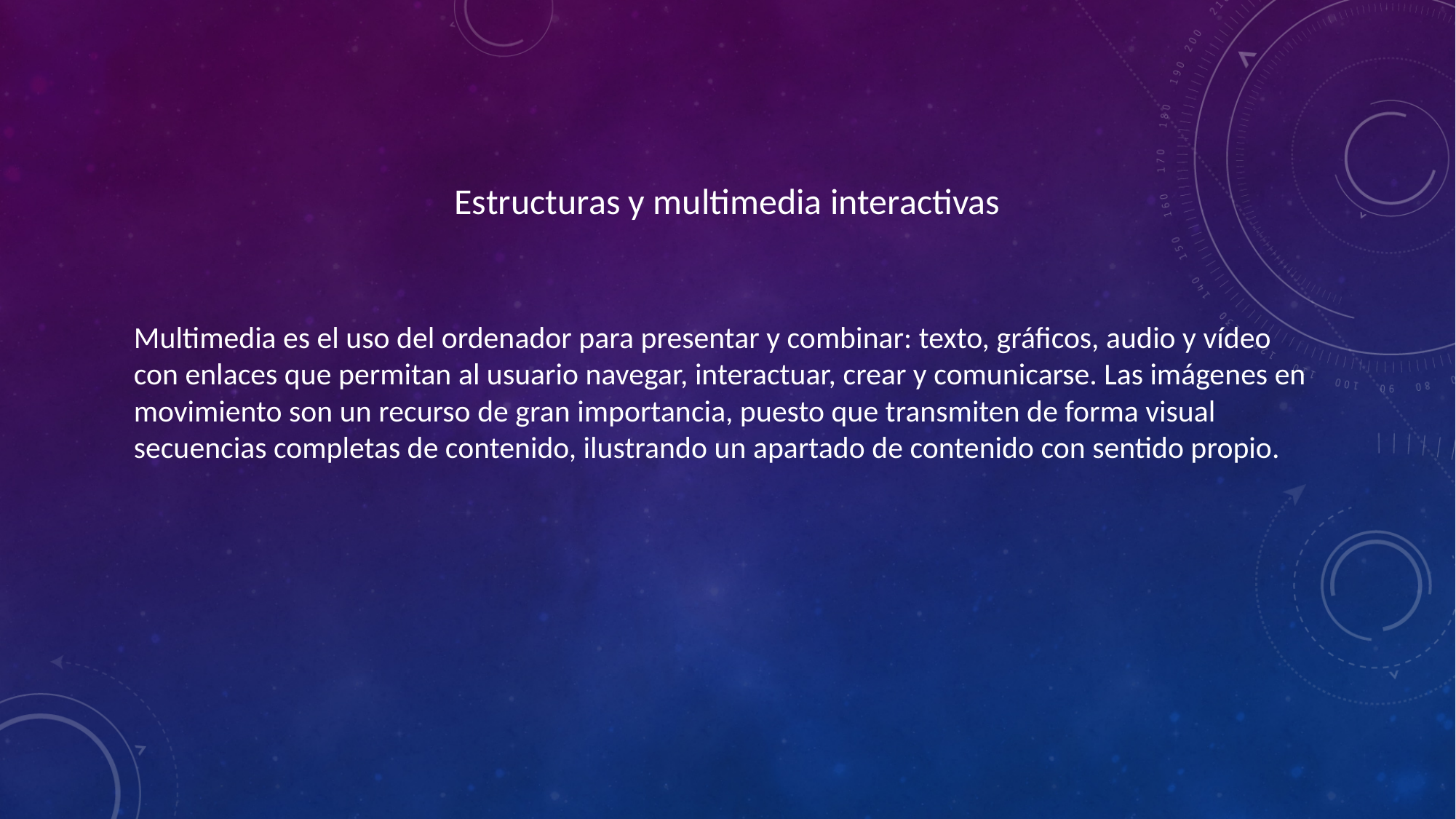

Estructuras y multimedia interactivas
Multimedia es el uso del ordenador para presentar y combinar: texto, gráficos, audio y vídeo con enlaces que permitan al usuario navegar, interactuar, crear y comunicarse. Las imágenes en movimiento son un recurso de gran importancia, puesto que transmiten de forma visual secuencias completas de contenido, ilustrando un apartado de contenido con sentido propio.